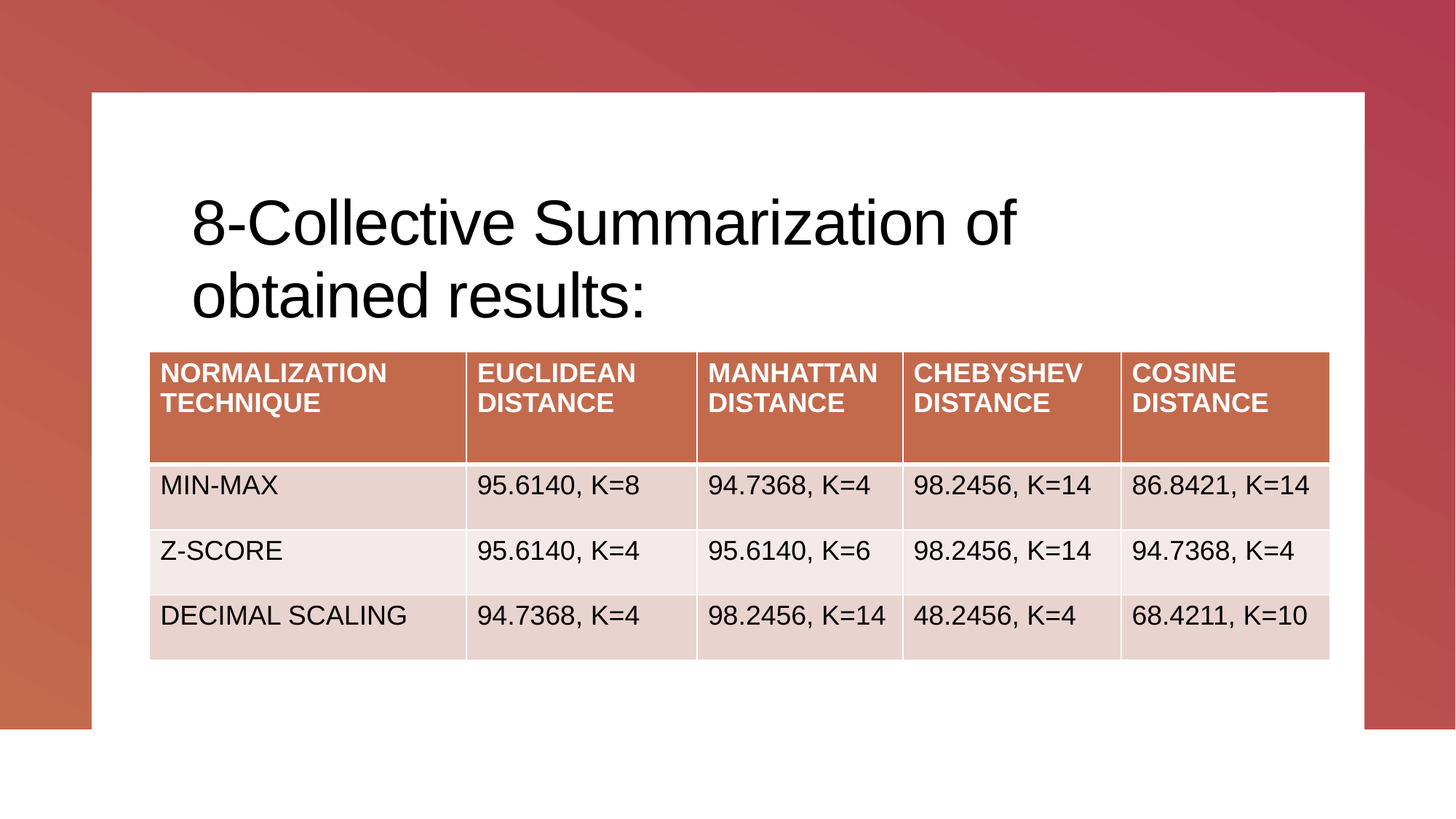

# 8-Collective Summarization of obtained results:
| NORMALIZATION TECHNIQUE | EUCLIDEAN DISTANCE | MANHATTAN DISTANCE | CHEBYSHEV DISTANCE | COSINE DISTANCE |
| --- | --- | --- | --- | --- |
| MIN-MAX | 95.6140, K=8 | 94.7368, K=4 | 98.2456, K=14 | 86.8421, K=14 |
| Z-SCORE | 95.6140, K=4 | 95.6140, K=6 | 98.2456, K=14 | 94.7368, K=4 |
| DECIMAL SCALING | 94.7368, K=4 | 98.2456, K=14 | 48.2456, K=4 | 68.4211, K=10 |